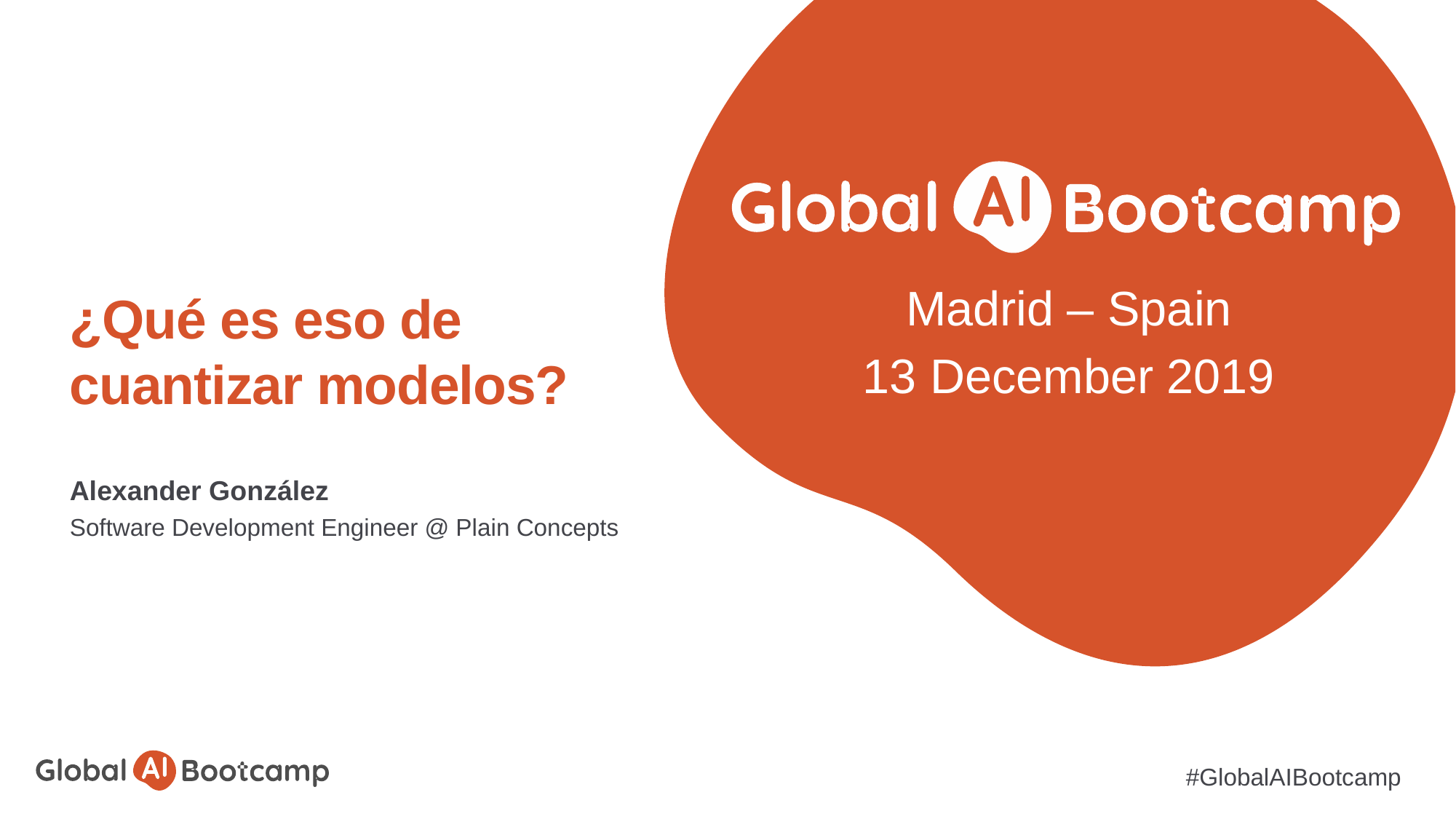

Madrid – Spain
13 December 2019
# ¿Qué es eso de cuantizar modelos?
Alexander González

Software Development Engineer @ Plain Concepts